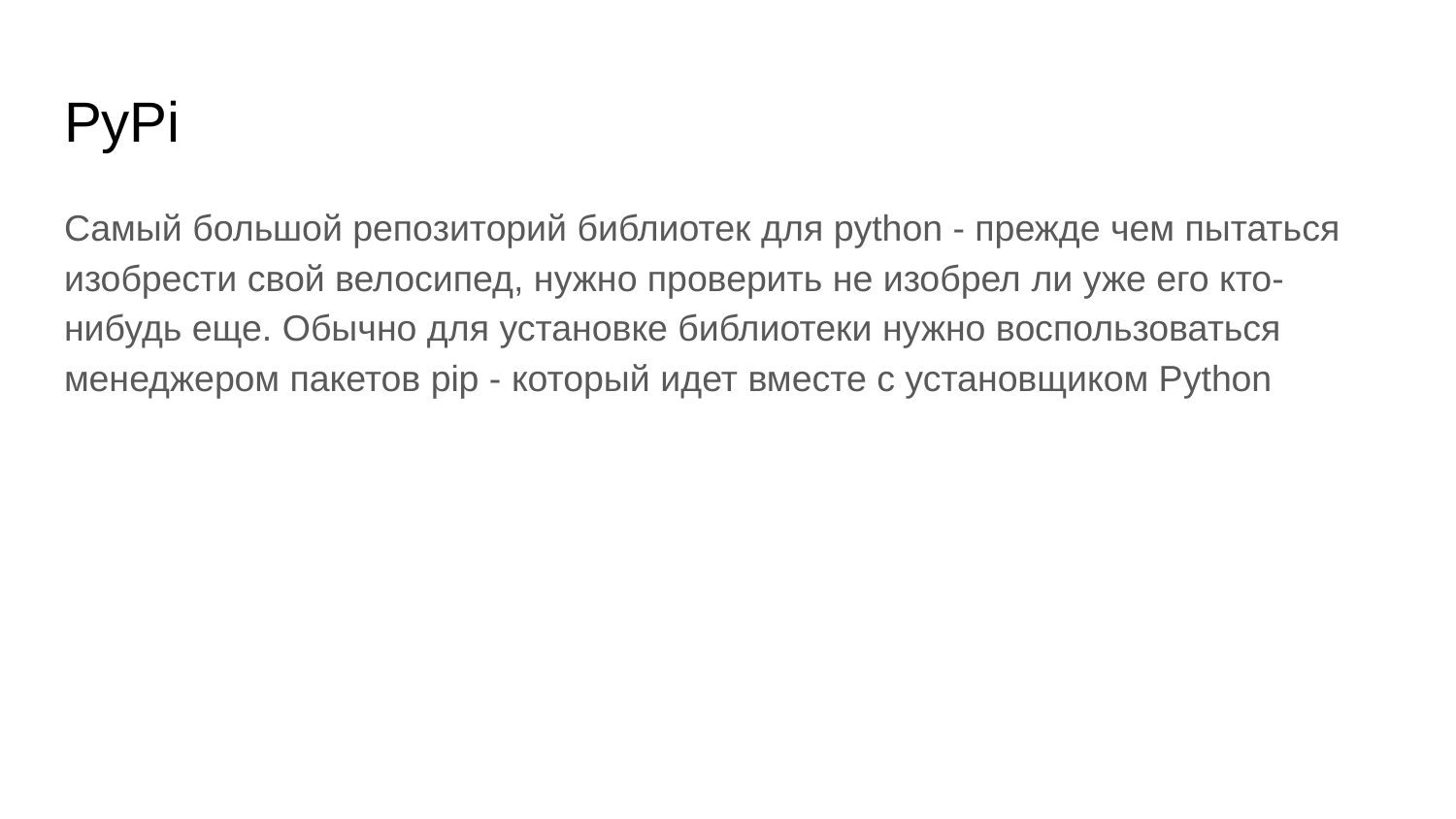

# PyPi
Самый большой репозиторий библиотек для python - прежде чем пытаться изобрести свой велосипед, нужно проверить не изобрел ли уже его кто-нибудь еще. Обычно для установке библиотеки нужно воспользоваться менеджером пакетов pip - который идет вместе с установщиком Python